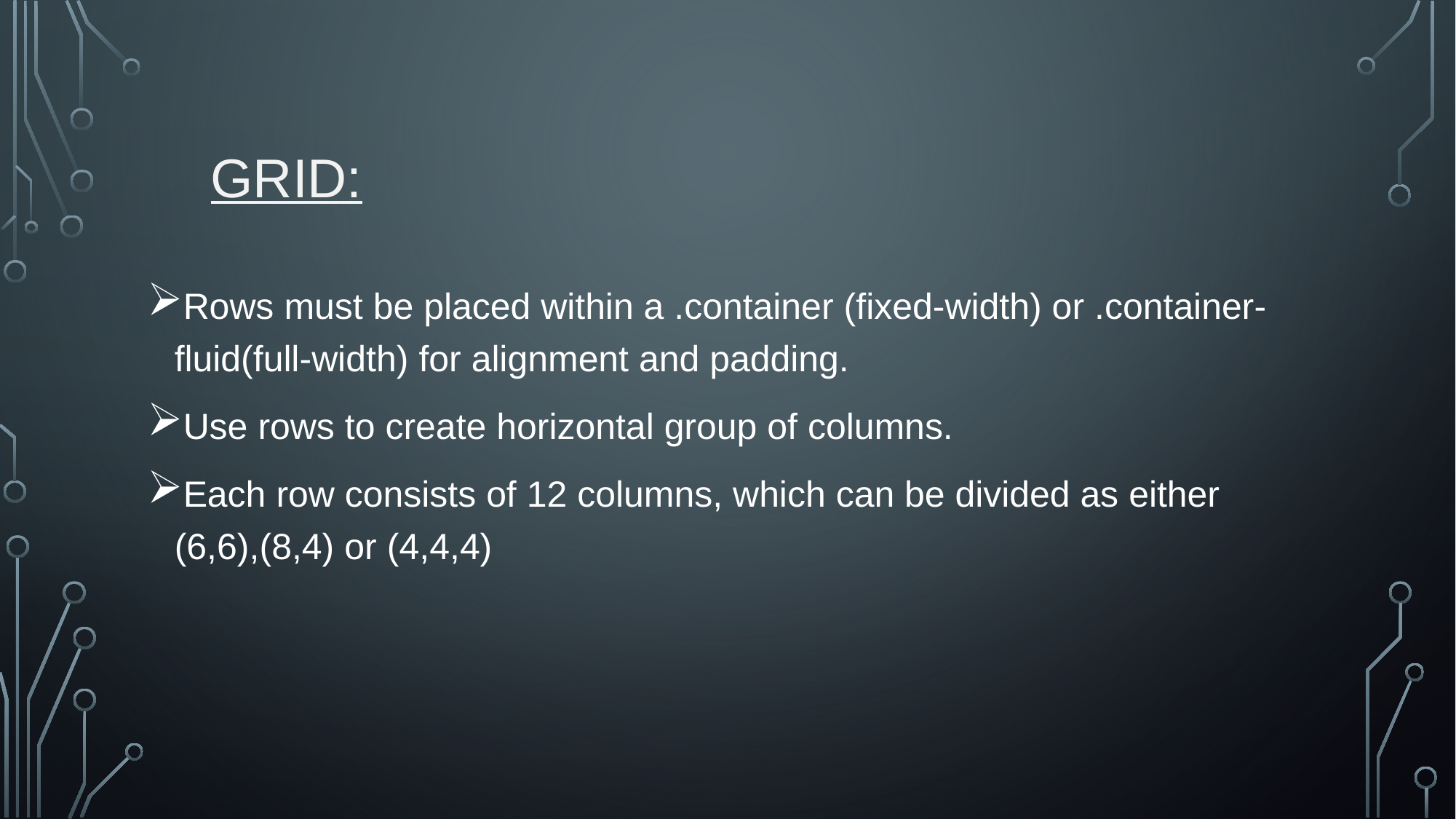

# Grid:
Rows must be placed within a .container (fixed-width) or .container-fluid(full-width) for alignment and padding.
Use rows to create horizontal group of columns.
Each row consists of 12 columns, which can be divided as either (6,6),(8,4) or (4,4,4)